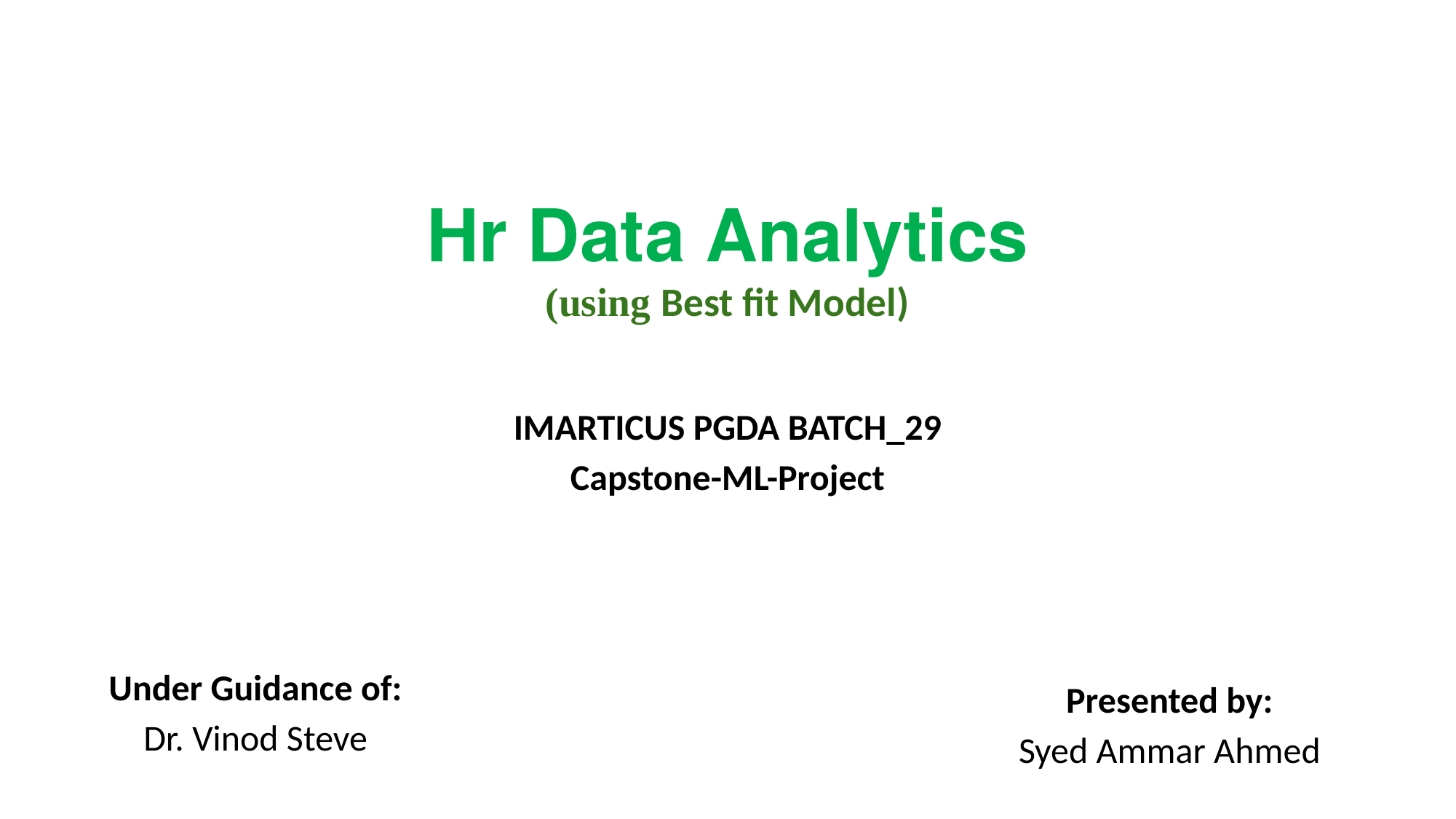

Hr Data Analytics
(using Best fit Model)
IMARTICUS PGDA BATCH_29
Capstone-ML-Project
Under Guidance of:
Dr. Vinod Steve
Presented by:
Syed Ammar Ahmed